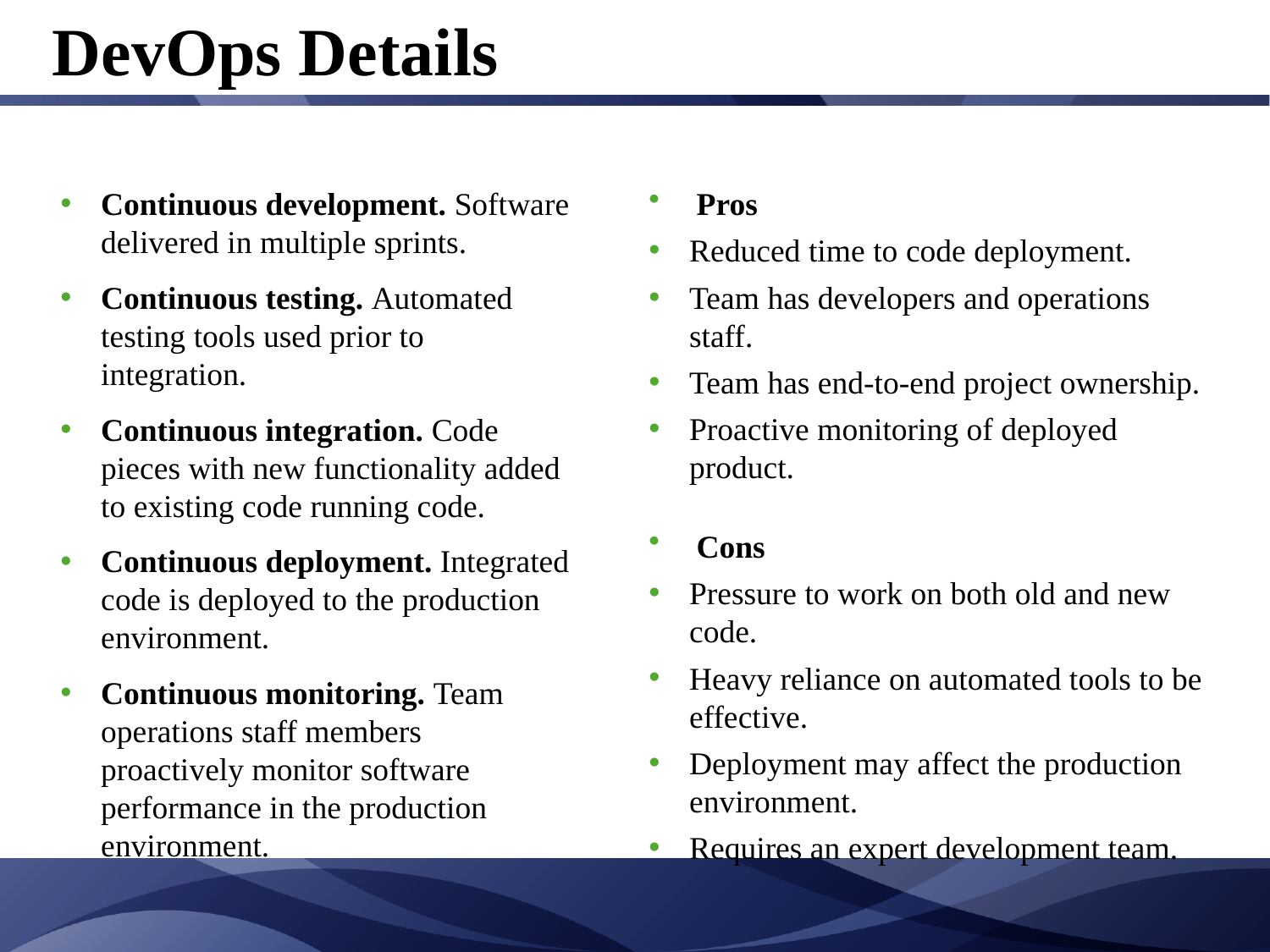

# DevOps Details
Continuous development. Software delivered in multiple sprints.
Continuous testing. Automated testing tools used prior to integration.
Continuous integration. Code pieces with new functionality added to existing code running code.
Continuous deployment. Integrated code is deployed to the production environment.
Continuous monitoring. Team operations staff members proactively monitor software performance in the production environment.
Pros
Reduced time to code deployment.
Team has developers and operations staff.
Team has end-to-end project ownership.
Proactive monitoring of deployed product.
Cons
Pressure to work on both old and new code.
Heavy reliance on automated tools to be effective.
Deployment may affect the production environment.
Requires an expert development team.
170